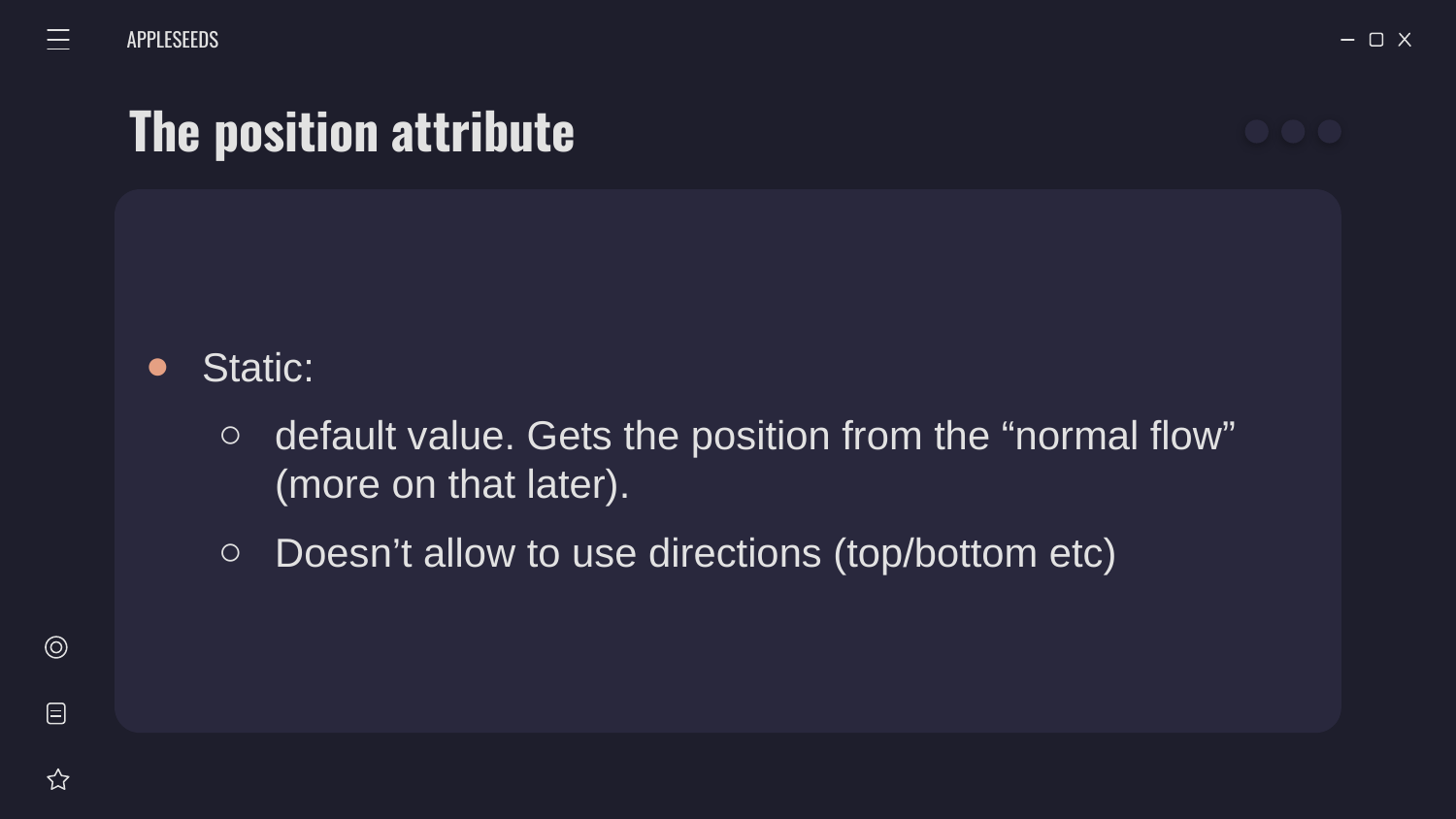

APPLESEEDS

# The position attribute

Static:
default value. Gets the position from the “normal flow” (more on that later).
Doesn’t allow to use directions (top/bottom etc)